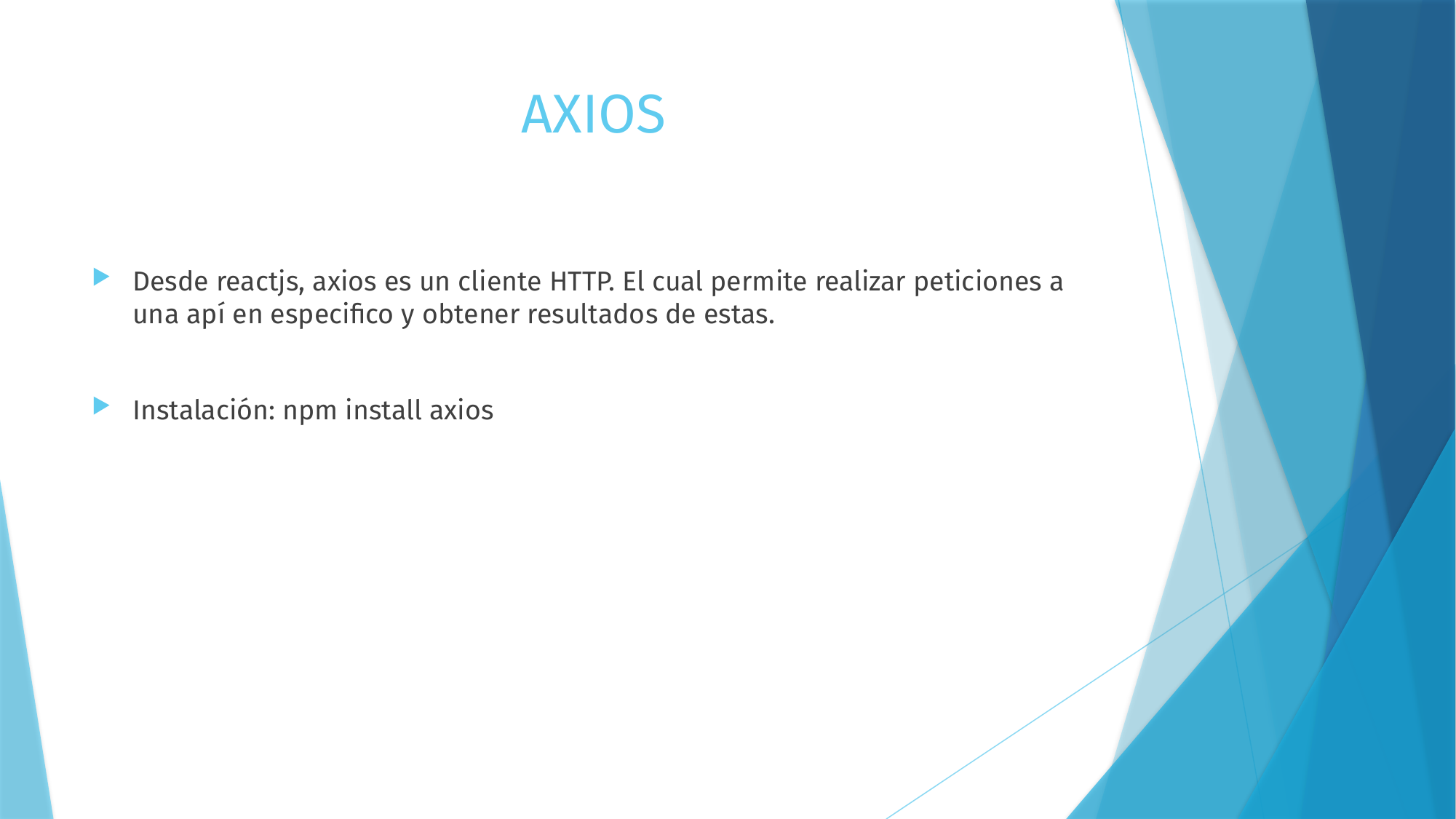

# AXIOS
Desde reactjs, axios es un cliente HTTP. El cual permite realizar peticiones a una apí en especifico y obtener resultados de estas.

Instalación: npm install axios